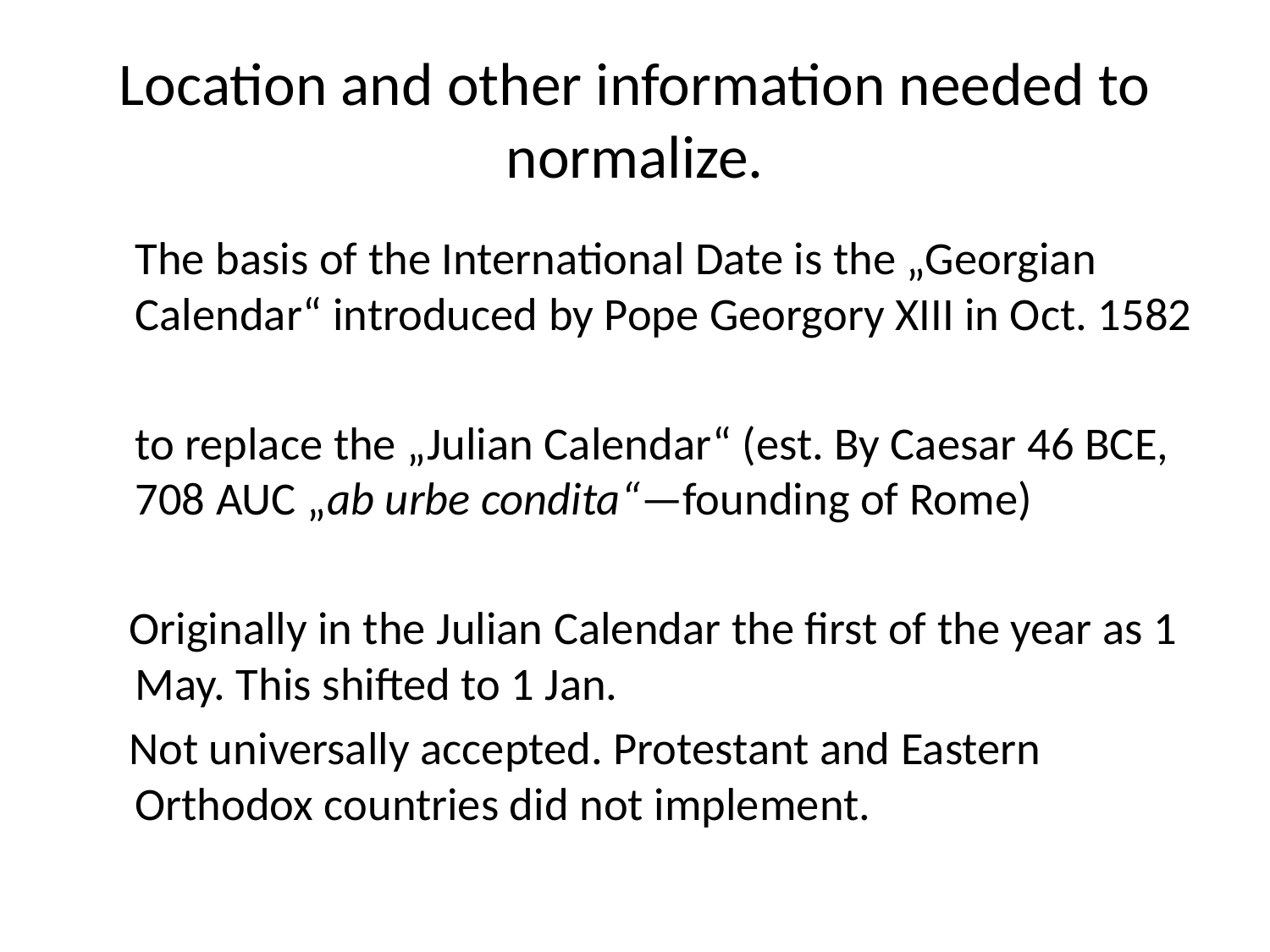

Location and other information needed to normalize.
	The basis of the International Date is the „Georgian Calendar“ introduced by Pope Georgory XIII in Oct. 1582

	to replace the „Julian Calendar“ (est. By Caesar 46 BCE, 708 AUC „ab urbe condita“—founding of Rome)

     Originally in the Julian Calendar the first of the year as 1 May. This shifted to 1 Jan.
     Not universally accepted. Protestant and Eastern Orthodox countries did not implement.